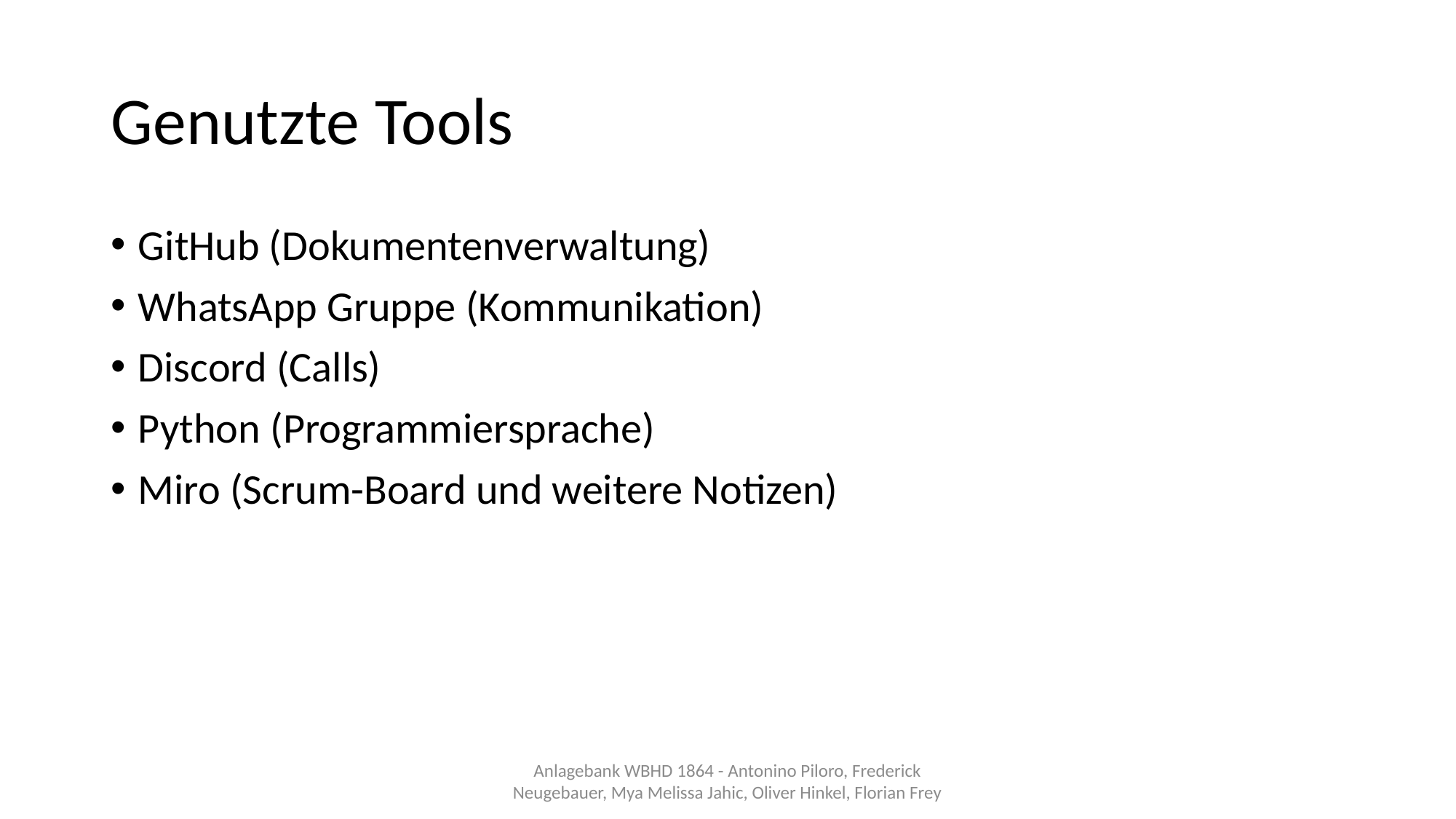

# Genutzte Tools
GitHub (Dokumentenverwaltung)
WhatsApp Gruppe (Kommunikation)
Discord (Calls)
Python (Programmiersprache)
Miro (Scrum-Board und weitere Notizen)
Anlagebank WBHD 1864 - Antonino Piloro, Frederick Neugebauer, Mya Melissa Jahic, Oliver Hinkel, Florian Frey